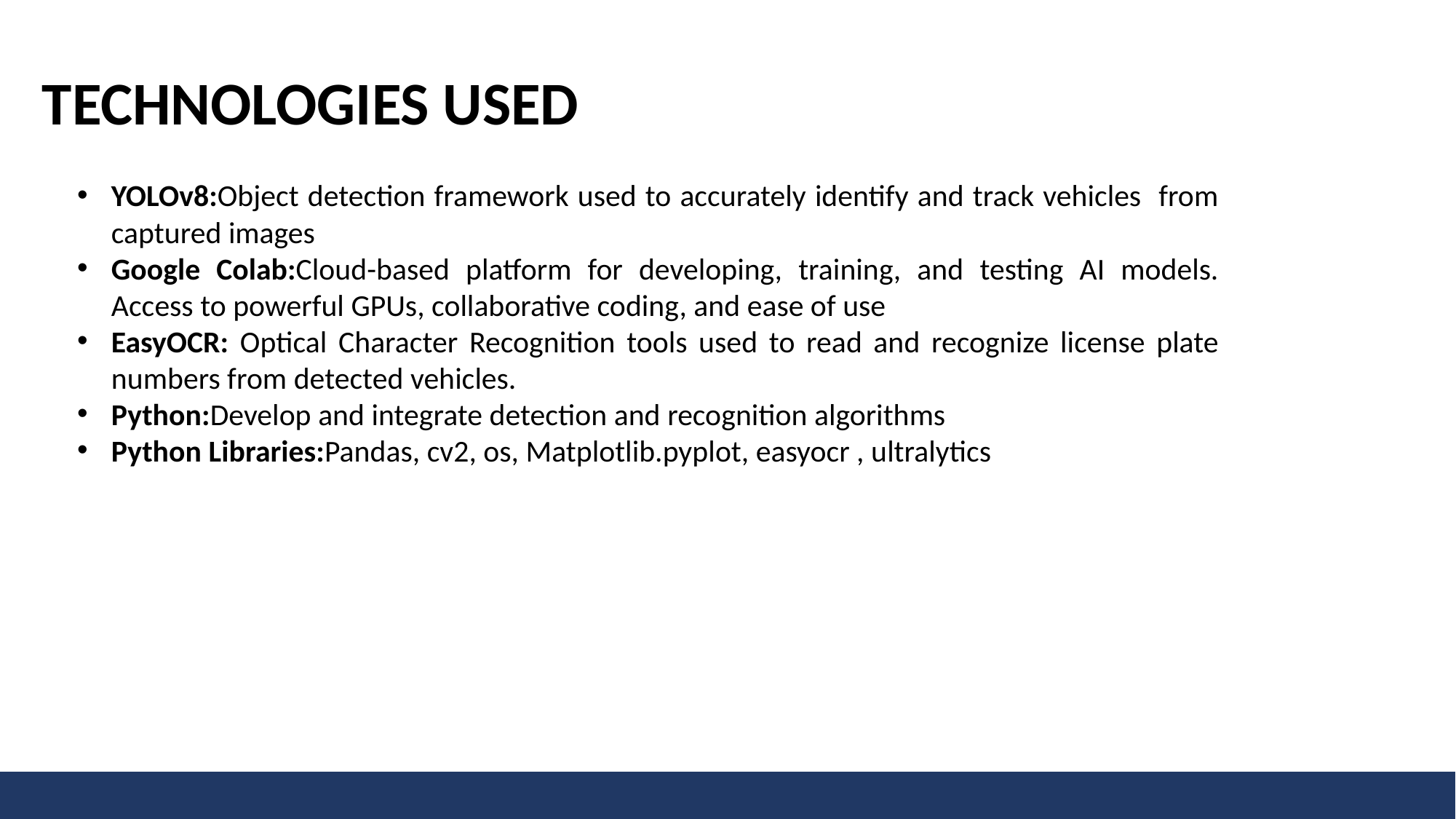

TECHNOLOGIES USED
YOLOv8:Object detection framework used to accurately identify and track vehicles  from captured images
Google Colab:Cloud-based platform for developing, training, and testing AI models. Access to powerful GPUs, collaborative coding, and ease of use
EasyOCR: Optical Character Recognition tools used to read and recognize license plate numbers from detected vehicles.
Python:Develop and integrate detection and recognition algorithms
Python Libraries:Pandas, cv2, os, Matplotlib.pyplot, easyocr , ultralytics